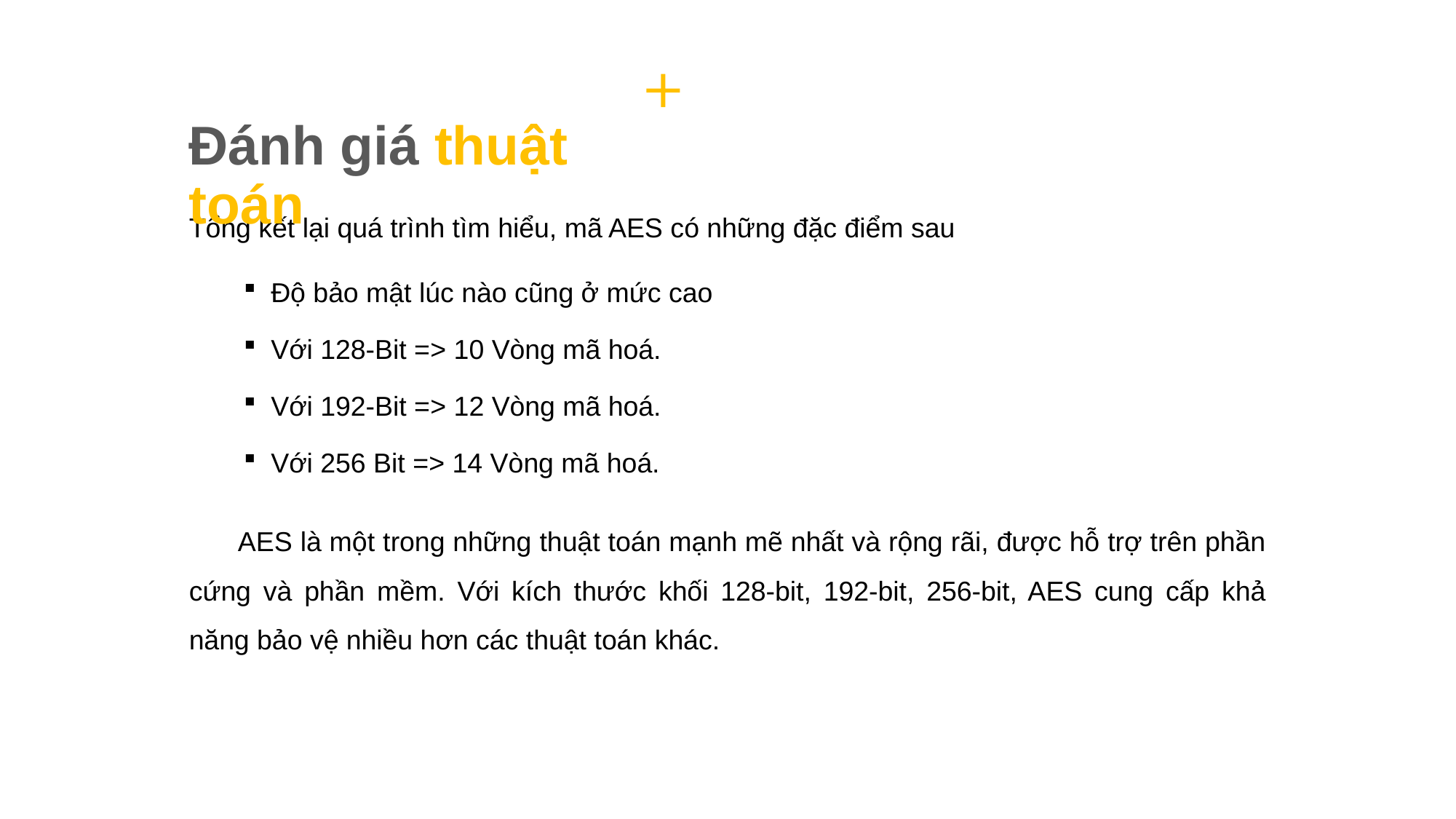

Đánh giá thuật toán
Tổng kết lại quá trình tìm hiểu, mã AES có những đặc điểm sau
Độ bảo mật lúc nào cũng ở mức cao
Với 128-Bit => 10 Vòng mã hoá.
Với 192-Bit => 12 Vòng mã hoá.
Với 256 Bit => 14 Vòng mã hoá.
AES là một trong những thuật toán mạnh mẽ nhất và rộng rãi, được hỗ trợ trên phần cứng và phần mềm. Với kích thước khối 128-bit, 192-bit, 256-bit, AES cung cấp khả năng bảo vệ nhiều hơn các thuật toán khác.